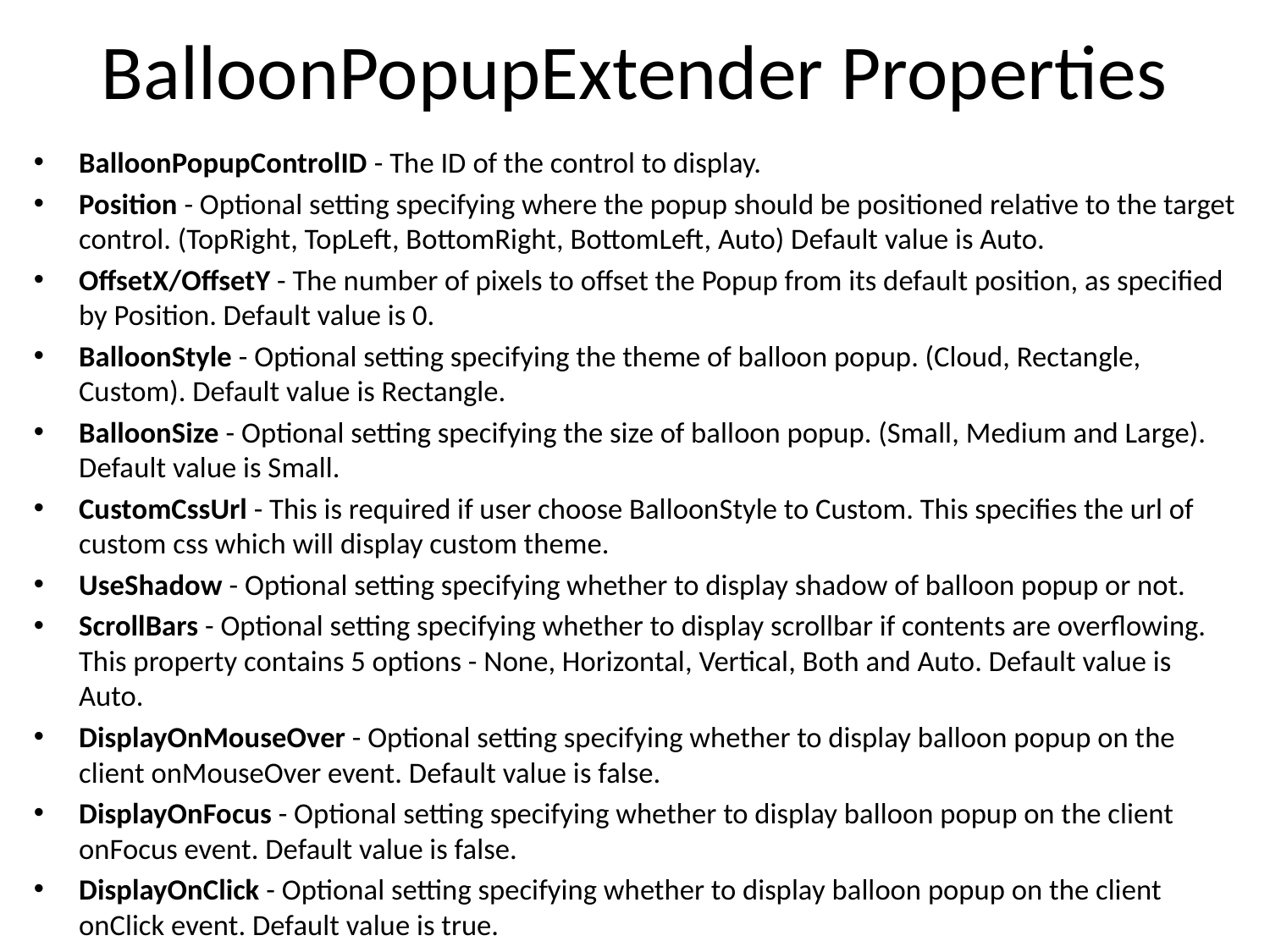

# BalloonPopupExtender Properties
BalloonPopupControlID - The ID of the control to display.
Position - Optional setting specifying where the popup should be positioned relative to the target control. (TopRight, TopLeft, BottomRight, BottomLeft, Auto) Default value is Auto.
OffsetX/OffsetY - The number of pixels to offset the Popup from its default position, as specified by Position. Default value is 0.
BalloonStyle - Optional setting specifying the theme of balloon popup. (Cloud, Rectangle, Custom). Default value is Rectangle.
BalloonSize - Optional setting specifying the size of balloon popup. (Small, Medium and Large). Default value is Small.
CustomCssUrl - This is required if user choose BalloonStyle to Custom. This specifies the url of custom css which will display custom theme.
UseShadow - Optional setting specifying whether to display shadow of balloon popup or not.
ScrollBars - Optional setting specifying whether to display scrollbar if contents are overflowing. This property contains 5 options - None, Horizontal, Vertical, Both and Auto. Default value is Auto.
DisplayOnMouseOver - Optional setting specifying whether to display balloon popup on the client onMouseOver event. Default value is false.
DisplayOnFocus - Optional setting specifying whether to display balloon popup on the client onFocus event. Default value is false.
DisplayOnClick - Optional setting specifying whether to display balloon popup on the client onClick event. Default value is true.